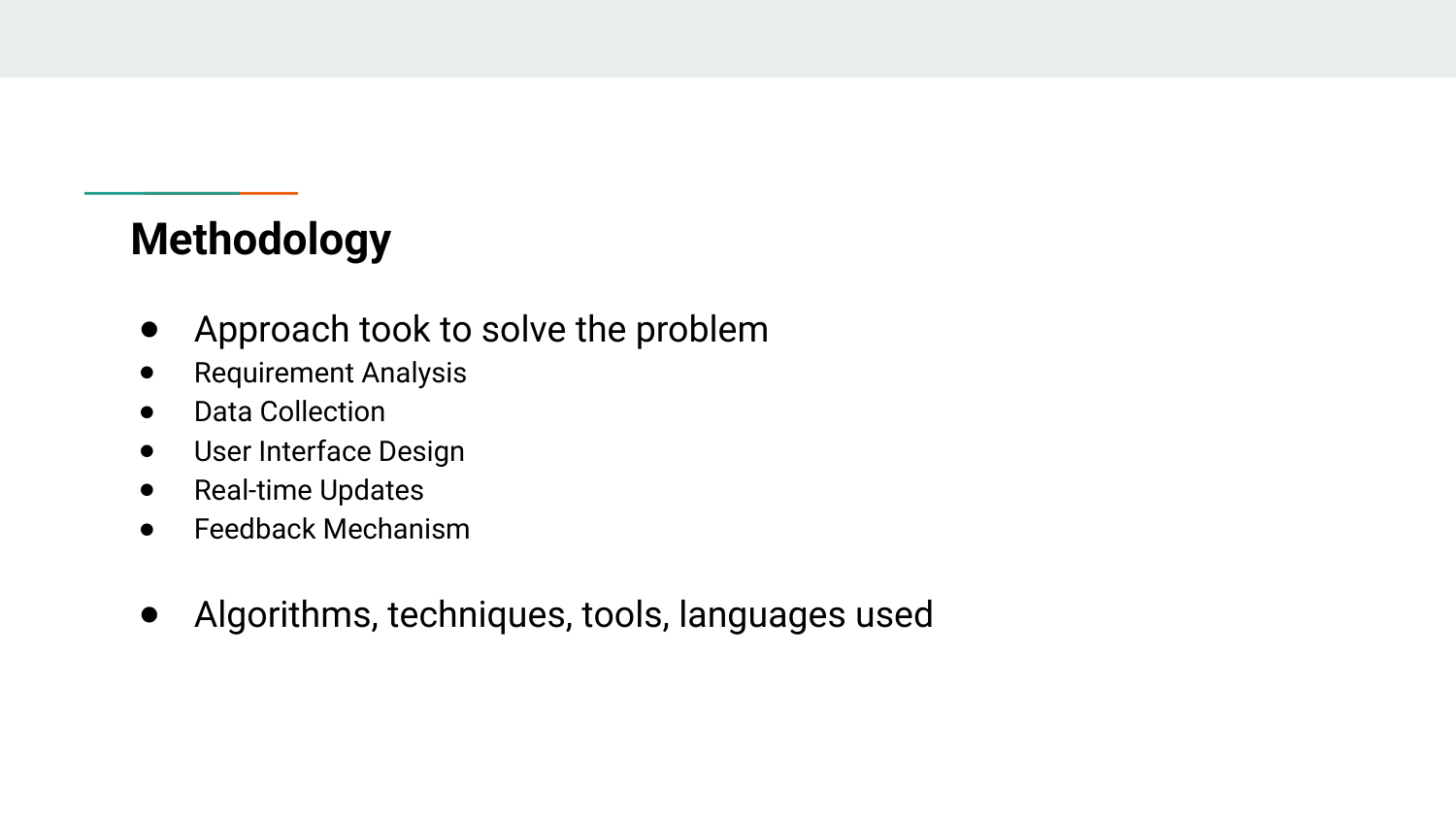

# Methodology

Approach took to solve the problem
Requirement Analysis
Data Collection
User Interface Design
Real-time Updates
Feedback Mechanism

Algorithms, techniques, tools, languages used